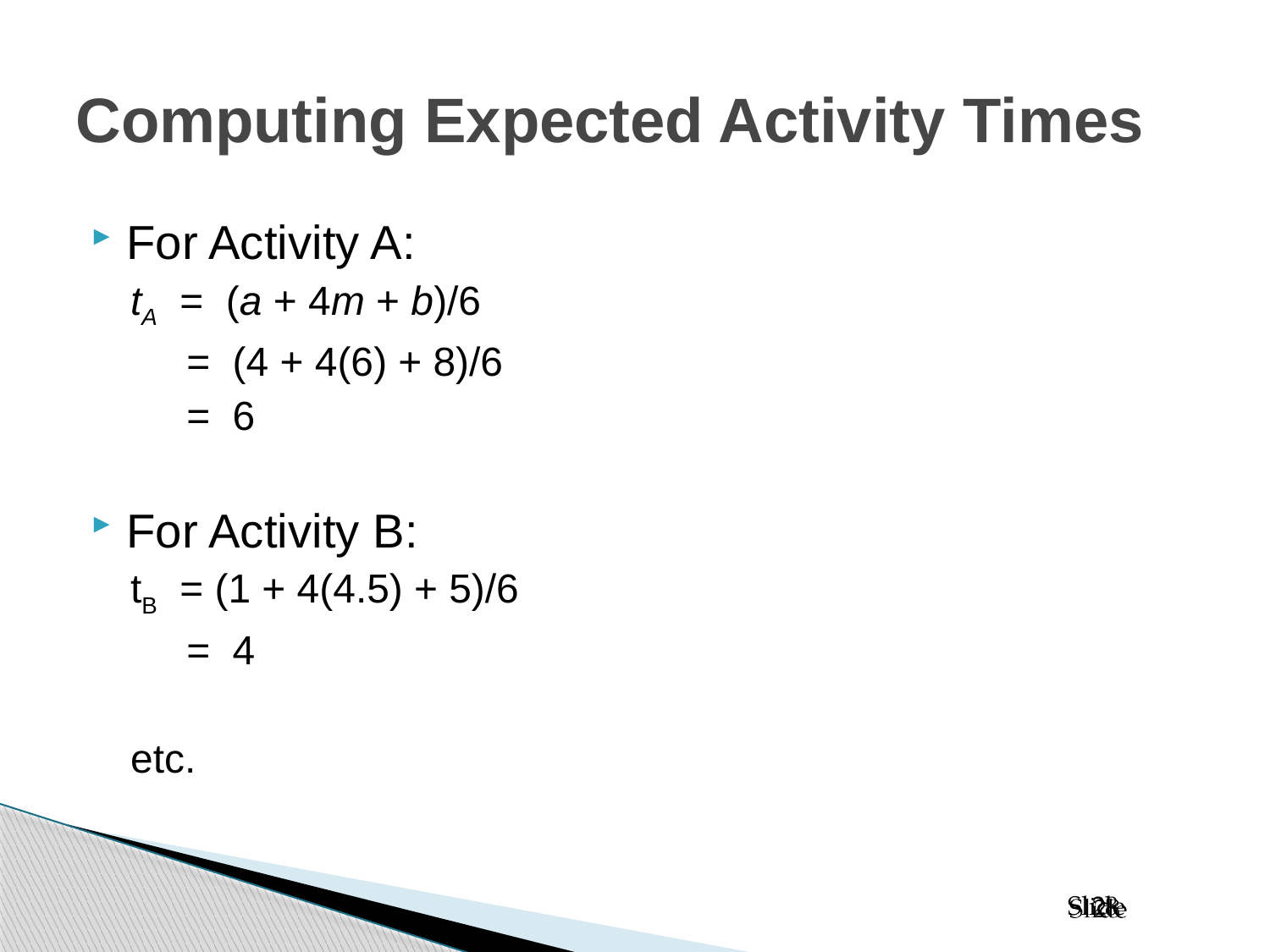

# Computing Expected Activity Times
For Activity A:
tA  =  (a + 4m + b)/6
     =  (4 + 4(6) + 8)/6
     =  6

For Activity B:
tB  = (1 + 4(4.5) + 5)/6
     =  4

etc.